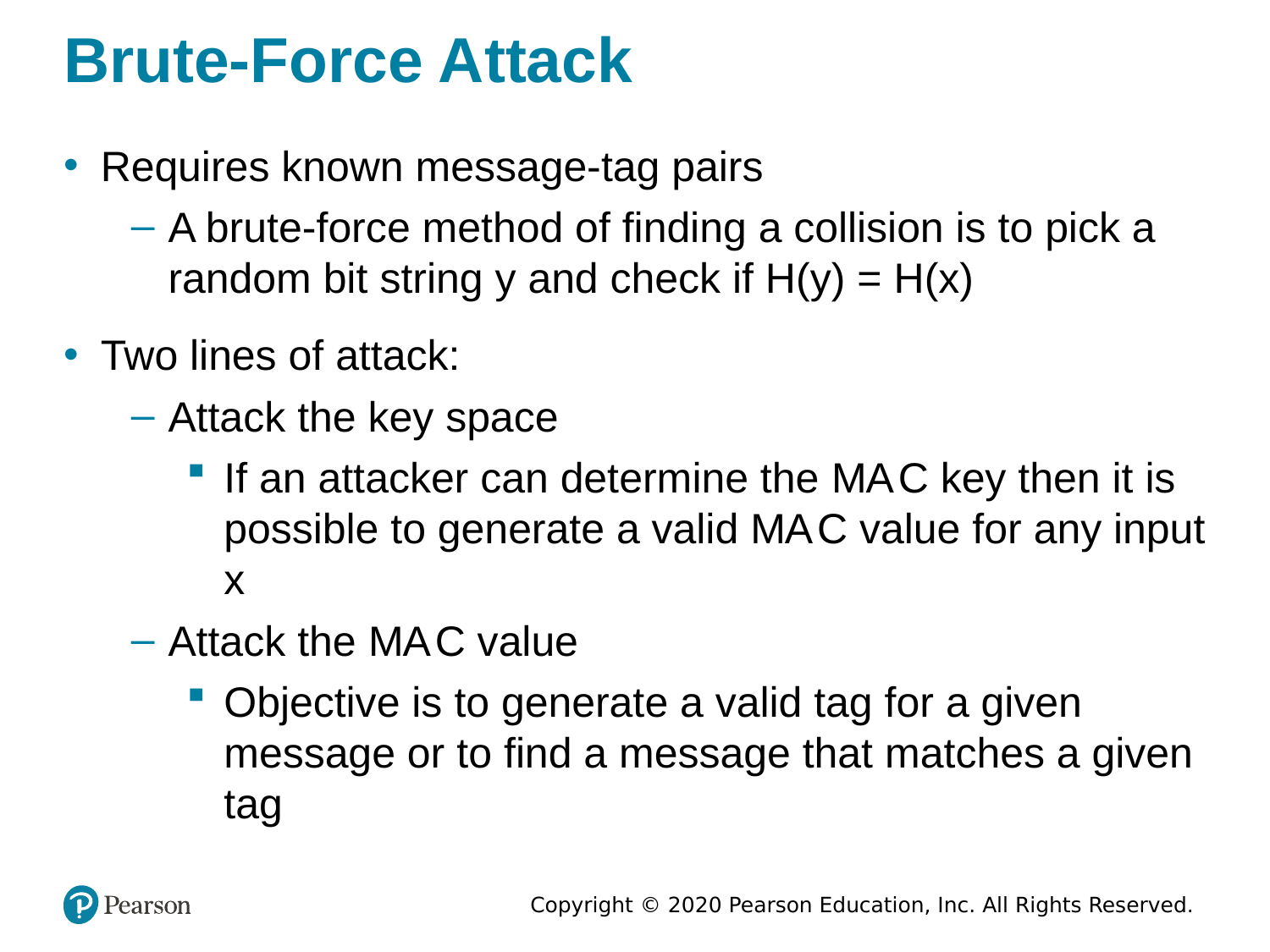

# Brute-Force Attack
Requires known message-tag pairs
A brute-force method of finding a collision is to pick a random bit string y and check if H(y) = H(x)
Two lines of attack:
Attack the key space
If an attacker can determine the M A C key then it is possible to generate a valid M A C value for any input x
Attack the M A C value
Objective is to generate a valid tag for a given message or to find a message that matches a given tag